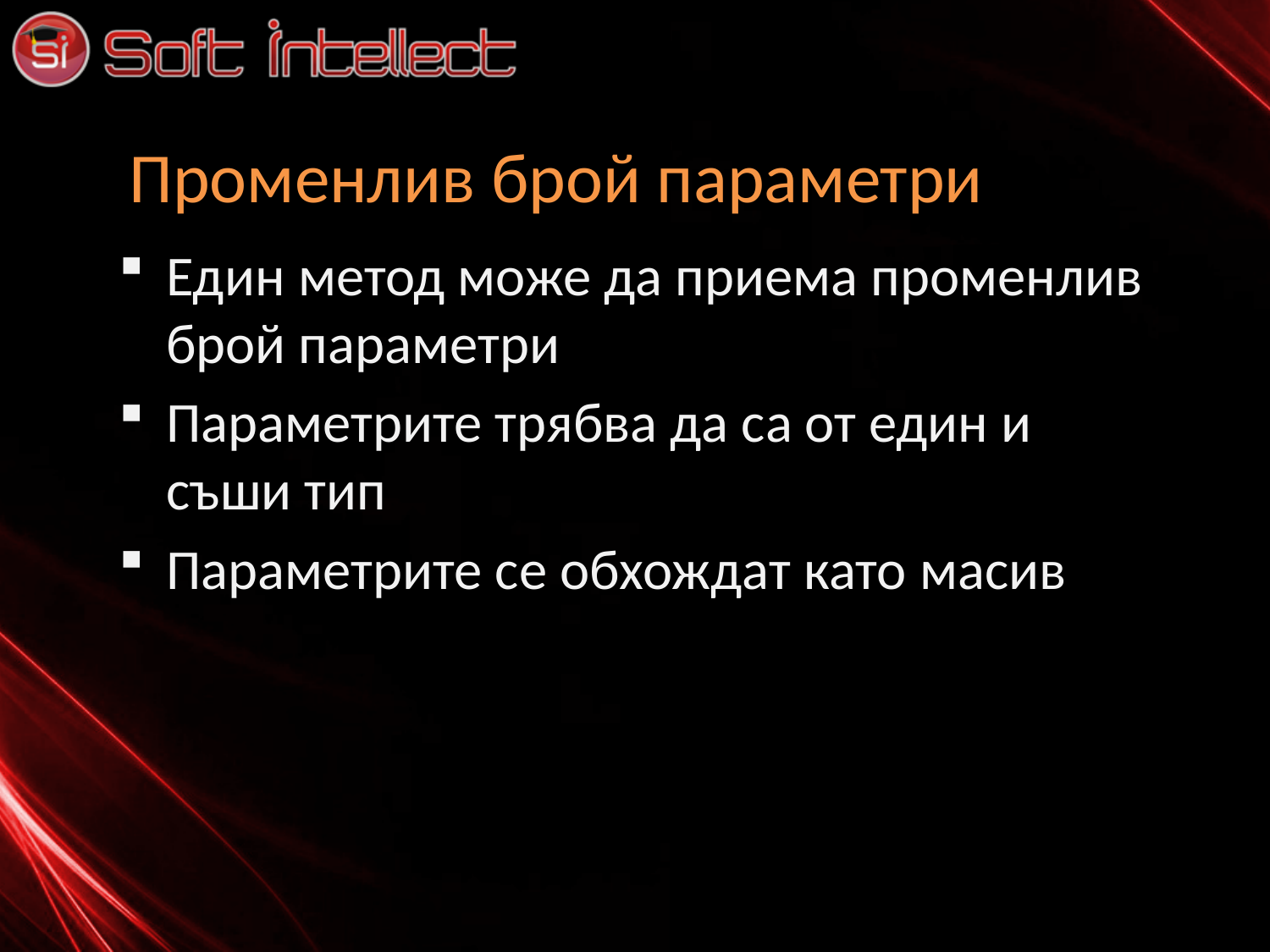

# Променлив брой параметри
Един метод може да приема променлив брой параметри
Параметрите трябва да са от един и съши тип
Параметрите се обхождат като масив